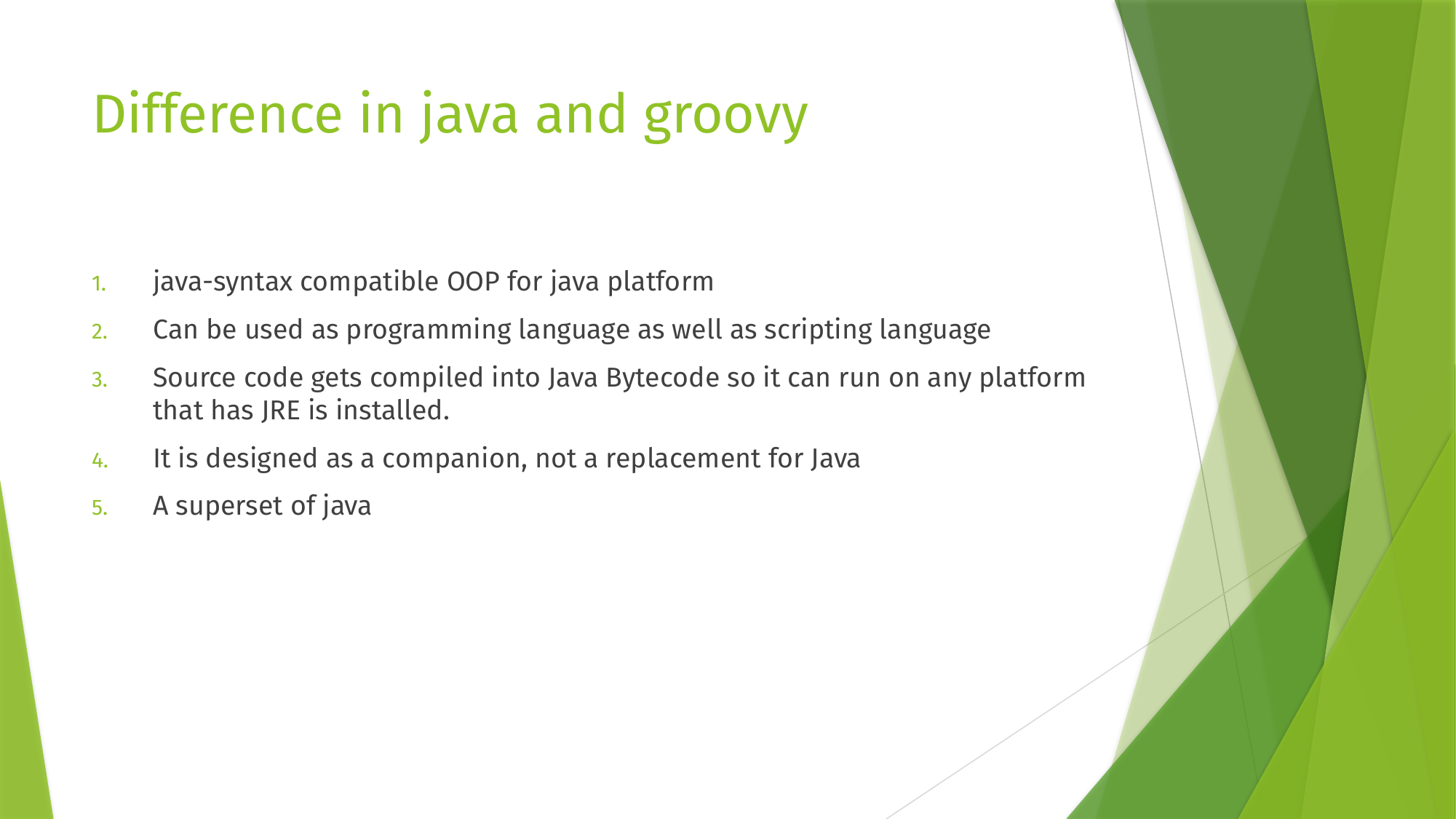

# Difference in java and groovy
java-syntax compatible OOP for java platform
Can be used as programming language as well as scripting language
Source code gets compiled into Java Bytecode so it can run on any platform that has JRE is installed.
It is designed as a companion, not a replacement for Java
A superset of java